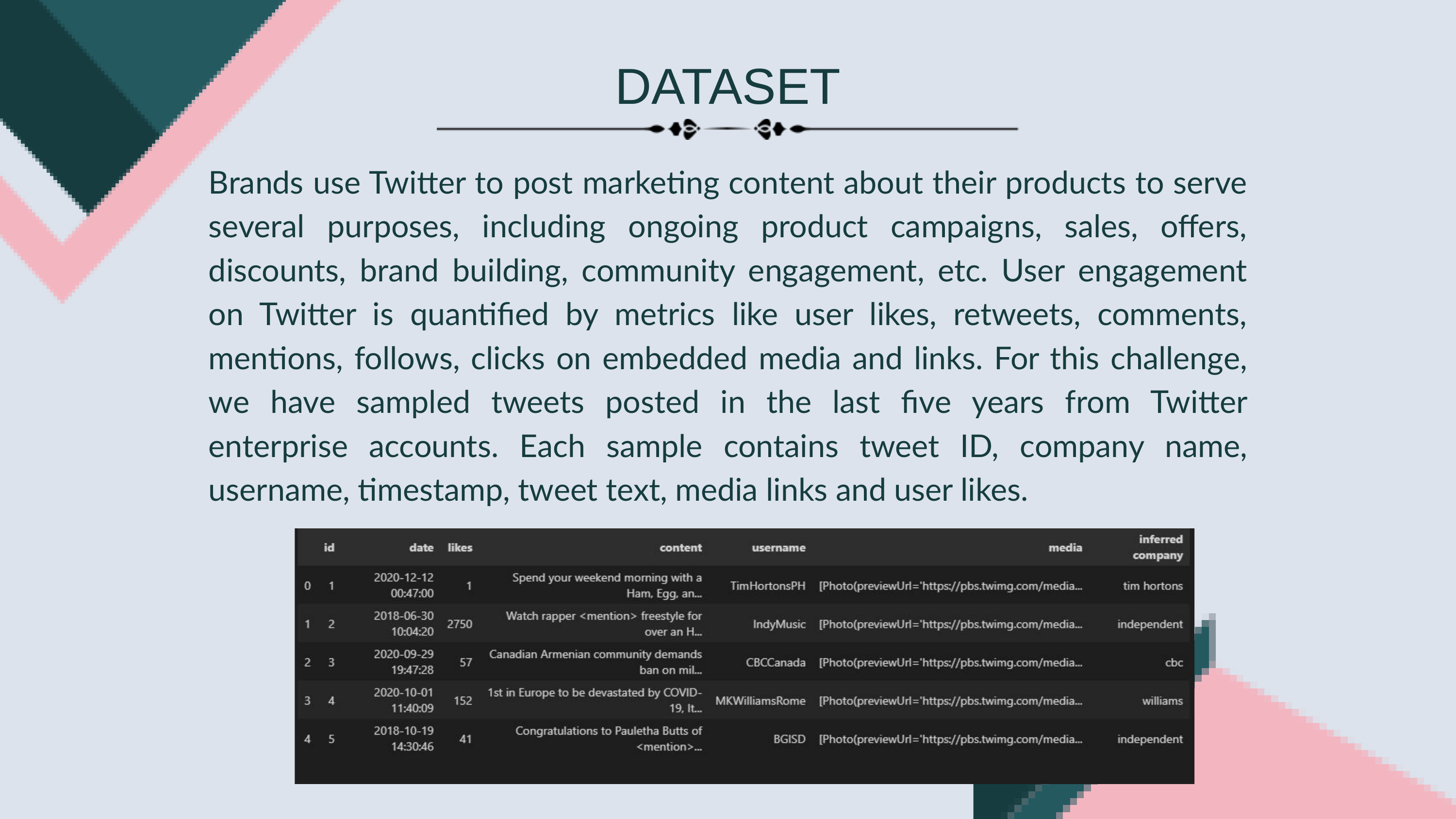

DATASET

Brands use Twitter to post marketing content about their products to serve several purposes, including ongoing product campaigns, sales, offers, discounts, brand building, community engagement, etc. User engagement on Twitter is quantified by metrics like user likes, retweets, comments, mentions, follows, clicks on embedded media and links. For this challenge, we have sampled tweets posted in the last five years from Twitter enterprise accounts. Each sample contains tweet ID, company name, username, timestamp, tweet text, media links and user likes.